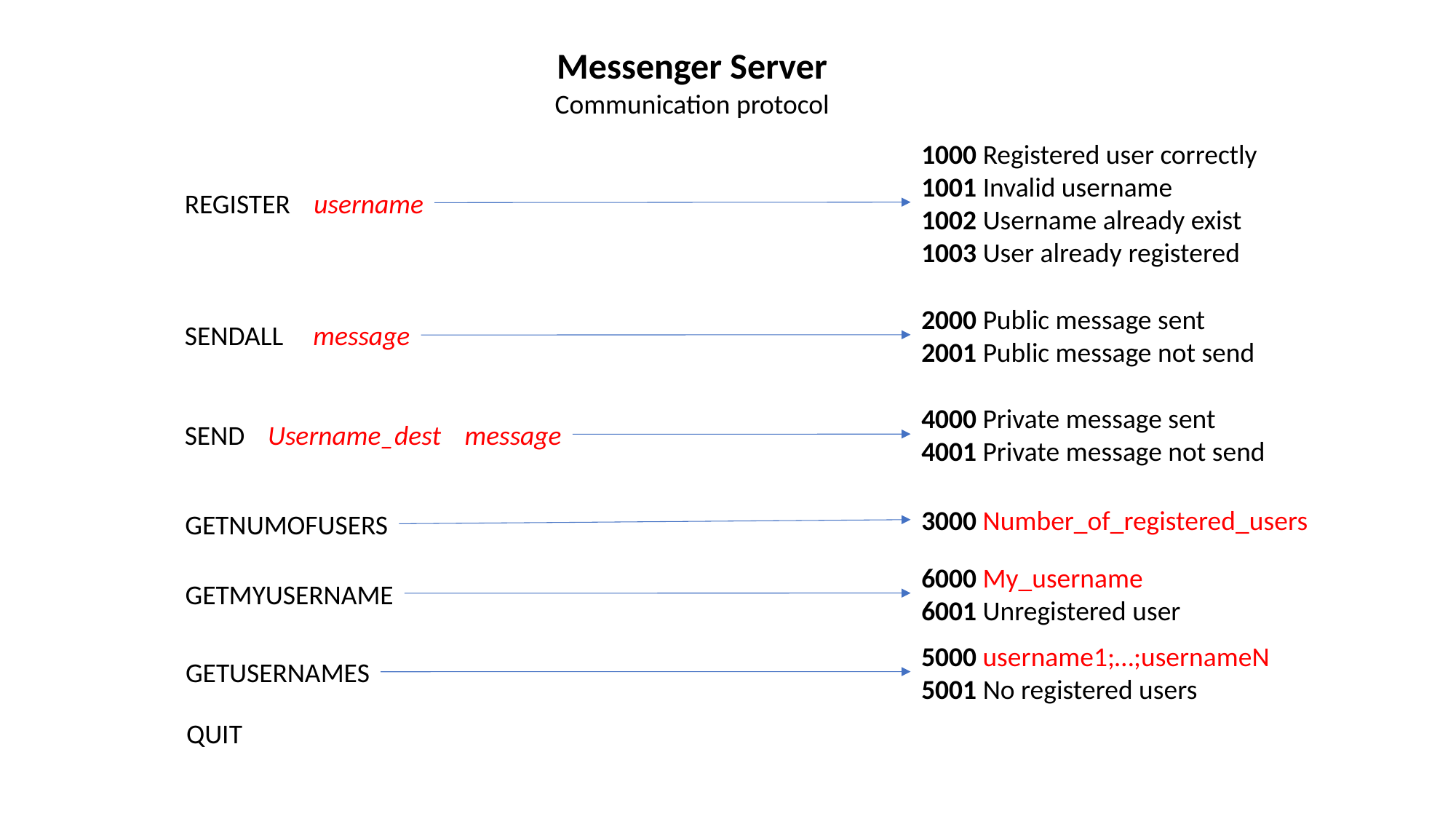

Messenger Server
Communication protocol
1000 Registered user correctly
1001 Invalid username
1002 Username already exist
1003 User already registered
REGISTER
username
2000 Public message sent
2001 Public message not send
SENDALL
message
4000 Private message sent
4001 Private message not send
SEND
Username_dest
message
3000 Number_of_registered_users
GETNUMOFUSERS
6000 My_username
6001 Unregistered user
GETMYUSERNAME
5000 username1;…;usernameN
5001 No registered users
GETUSERNAMES
QUIT